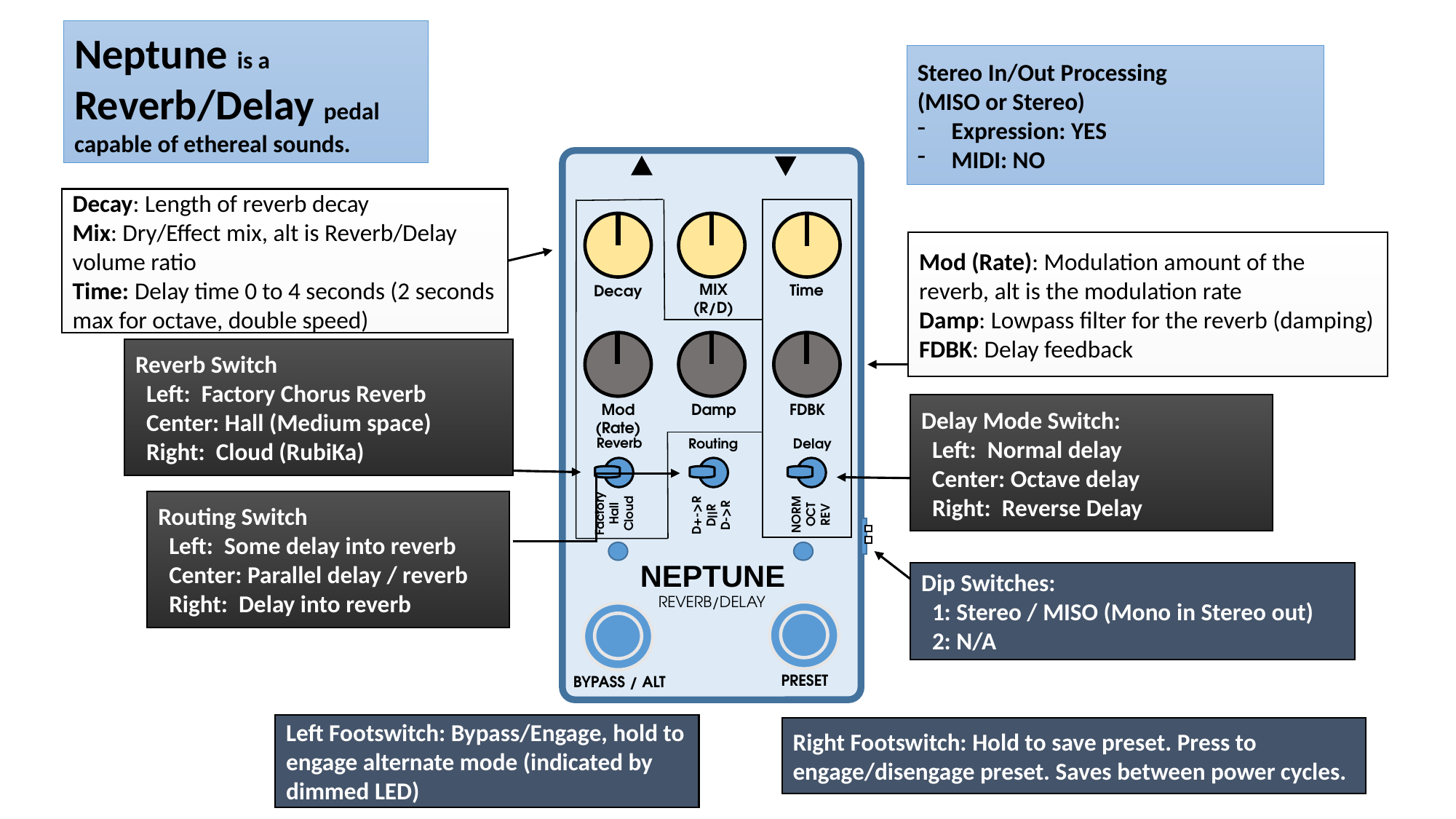

Neptune is a Reverb/Delay pedal capable of ethereal sounds.
Stereo In/Out Processing
(MISO or Stereo)
Expression: YES
MIDI: NO

Decay: Length of reverb decay
Mix: Dry/Effect mix, alt is Reverb/Delay volume ratio
Time: Delay time 0 to 4 seconds (2 seconds max for octave, double speed)

Mod (Rate): Modulation amount of the reverb, alt is the modulation rate
Damp: Lowpass filter for the reverb (damping)
FDBK: Delay feedback
MIX
(R/D)
Time
Decay

Reverb Switch
  Left:  Factory Chorus Reverb
  Center: Hall (Medium space)
  Right:  Cloud (RubiKa)
Mod
(Rate)
Damp
FDBK
Delay Mode Switch:
  Left:  Normal delay
  Center: Octave delay
  Right:  Reverse Delay
Reverb
Routing
Delay

Factory
Hall
Cloud
NORM
OCT
REV
D+->R
D||R
D->R
Routing Switch
  Left:  Some delay into reverb
  Center: Parallel delay / reverb
  Right:  Delay into reverb

NEPTUNE
Dip Switches:
  1: Stereo / MISO (Mono in Stereo out)
  2: N/A
REVERB/DELAY

PRESET
BYPASS / ALT
Left Footswitch: Bypass/Engage, hold to engage alternate mode (indicated by dimmed LED)
Right Footswitch: Hold to save preset. Press to engage/disengage preset. Saves between power cycles.